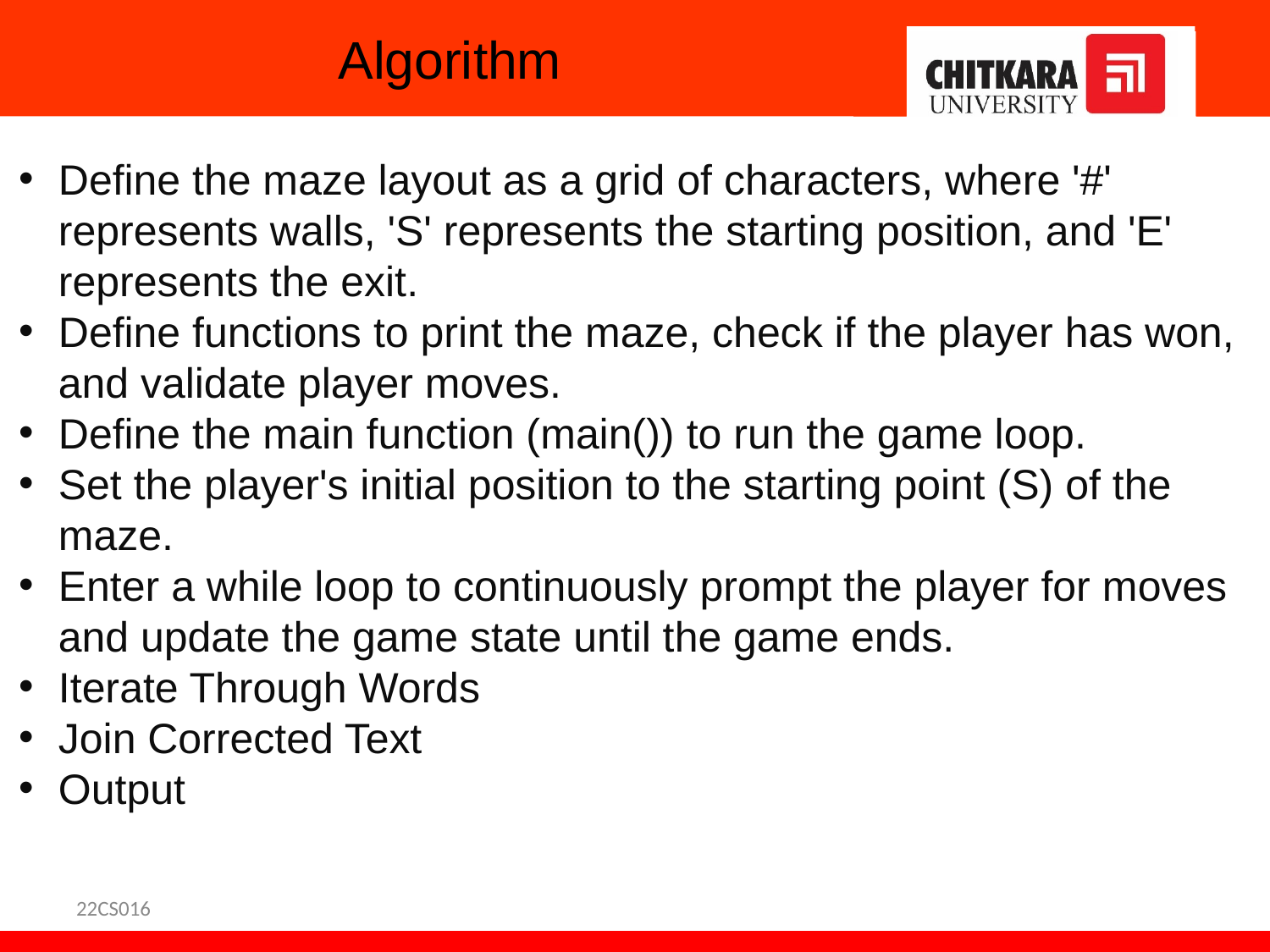

# Algorithm

Define the maze layout as a grid of characters, where '#' represents walls, 'S' represents the starting position, and 'E' represents the exit.
Define functions to print the maze, check if the player has won, and validate player moves.
Define the main function (main()) to run the game loop.
Set the player's initial position to the starting point (S) of the maze.
Enter a while loop to continuously prompt the player for moves and update the game state until the game ends.
Iterate Through Words
Join Corrected Text
Output
22CS016
6